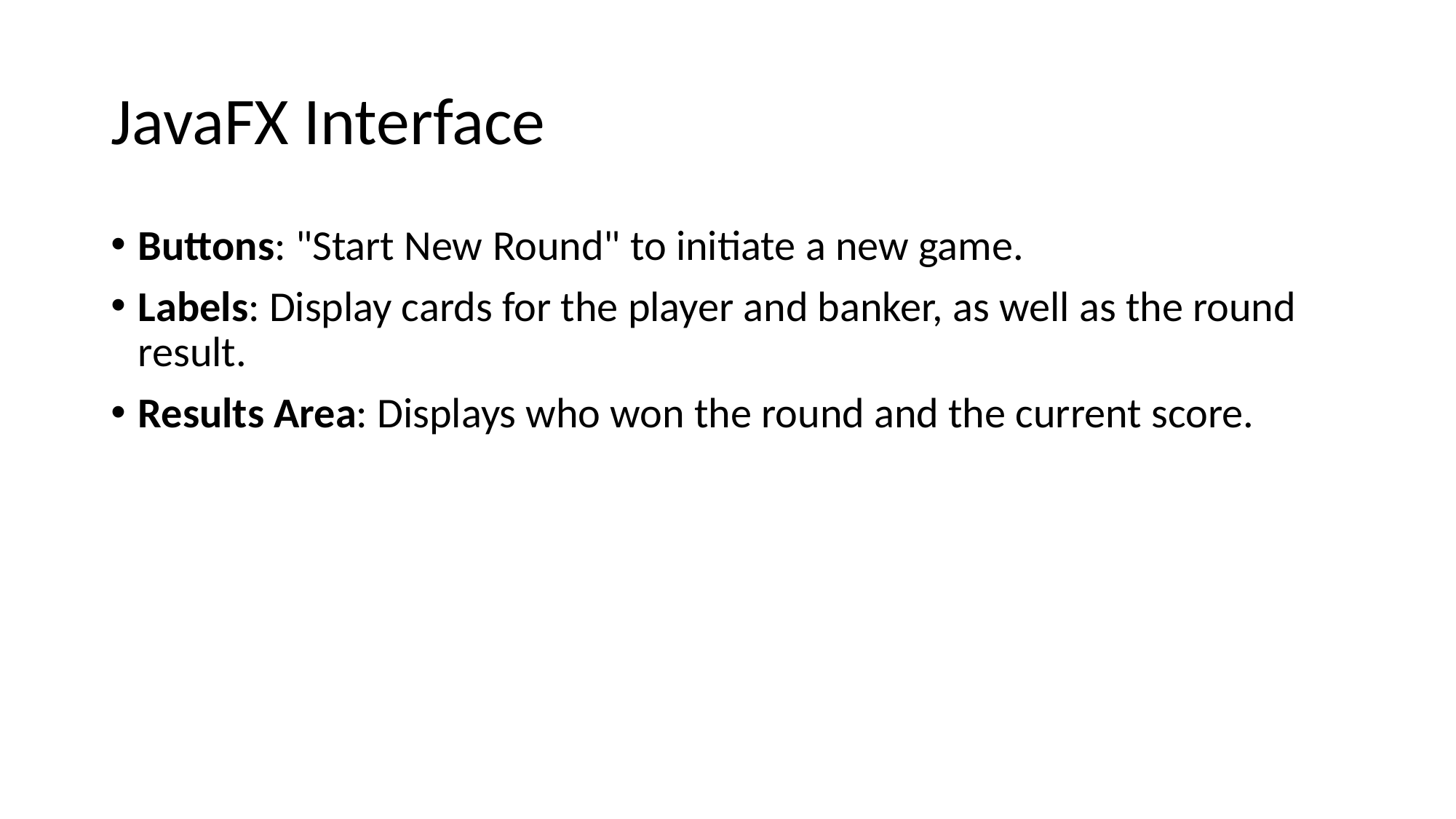

# JavaFX Interface
Buttons: "Start New Round" to initiate a new game.
Labels: Display cards for the player and banker, as well as the round result.
Results Area: Displays who won the round and the current score.